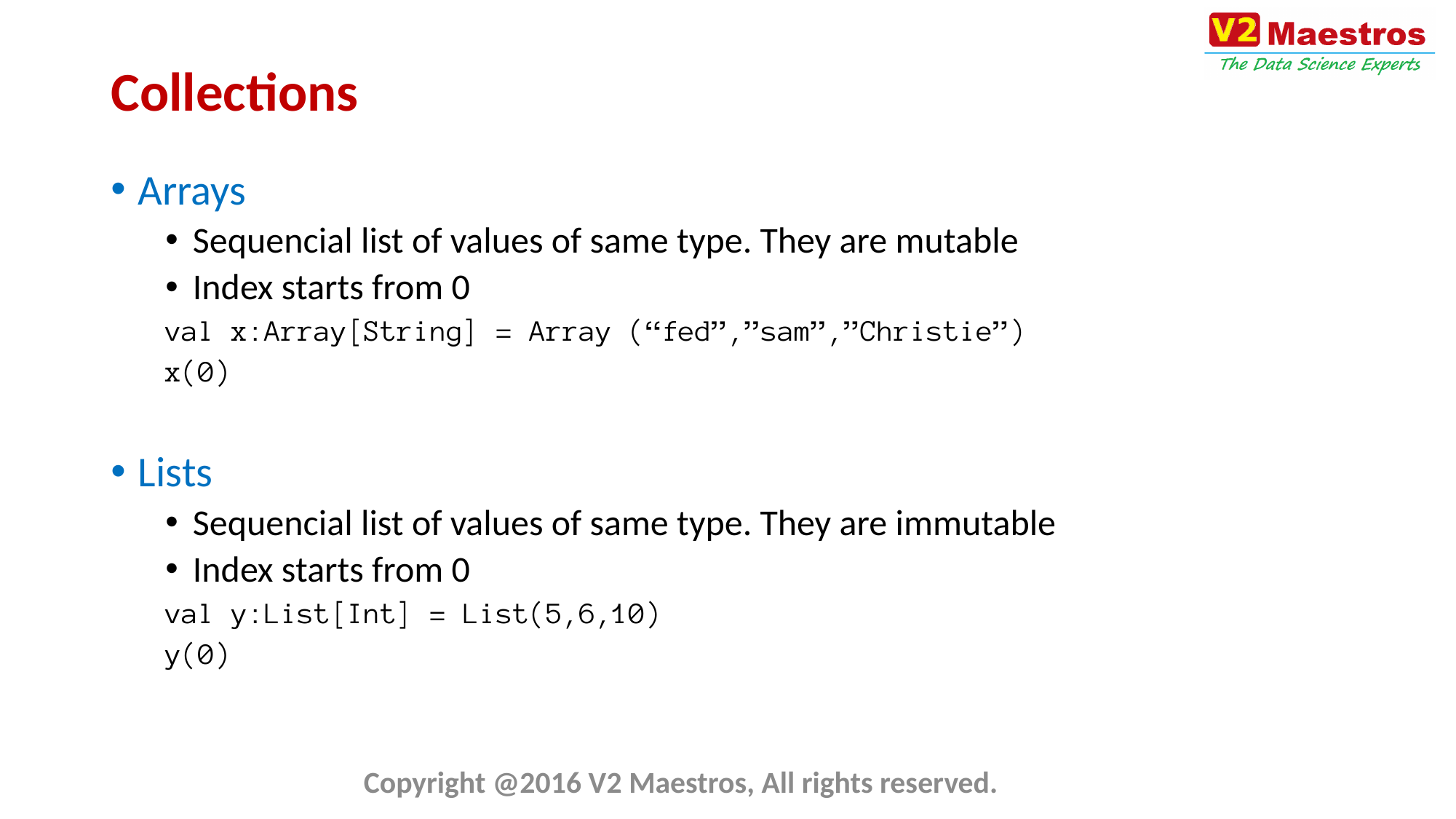

# Collections
Arrays
Sequencial list of values of same type. They are mutable
Index starts from 0
val x:Array[String] = Array (“fed”,”sam”,”Christie”)
x(0)

Lists
Sequencial list of values of same type. They are immutable
Index starts from 0
val y:List[Int] = List(5,6,10)
y(0)

Copyright @2016 V2 Maestros, All rights reserved.